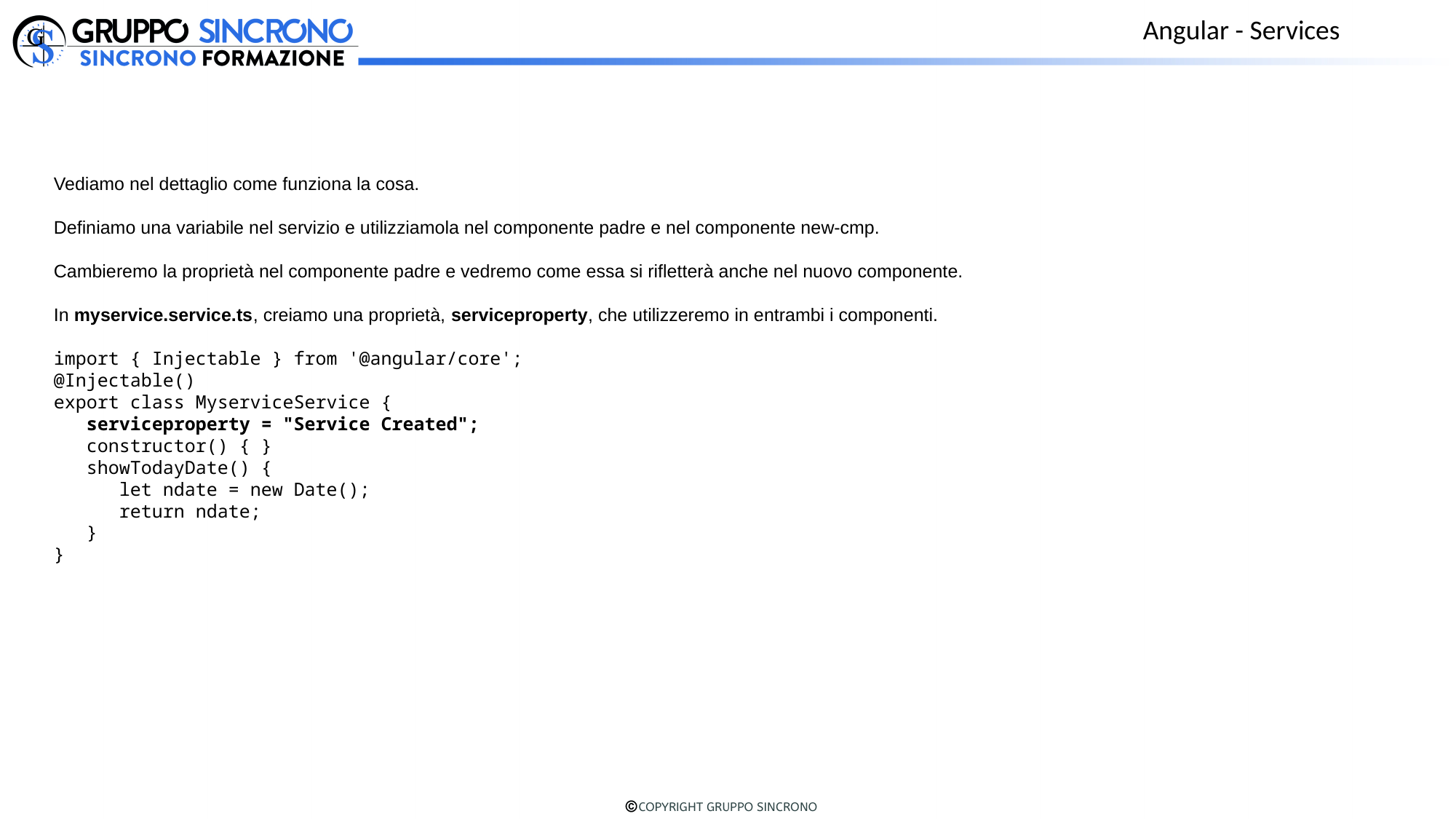

Angular - Services
Vediamo nel dettaglio come funziona la cosa.

Definiamo una variabile nel servizio e utilizziamola nel componente padre e nel componente new-cmp.

Cambieremo la proprietà nel componente padre e vedremo come essa si rifletterà anche nel nuovo componente.

In myservice.service.ts, creiamo una proprietà, serviceproperty, che utilizzeremo in entrambi i componenti.

import { Injectable } from '@angular/core';
@Injectable()
export class MyserviceService {
   serviceproperty = "Service Created";
   constructor() { }
   showTodayDate() {
      let ndate = new Date();
      return ndate;
   }
}